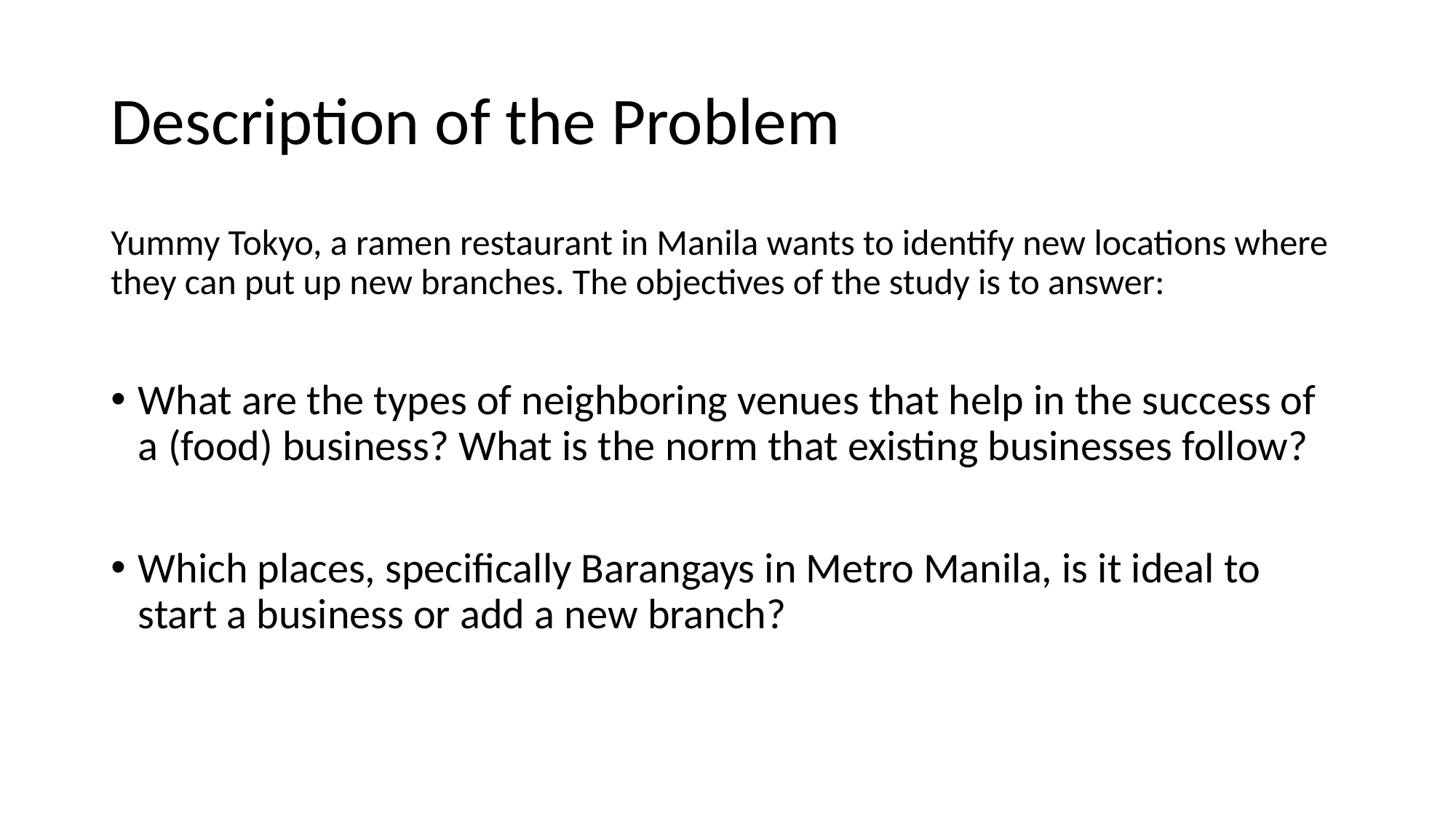

# Description of the Problem
Yummy Tokyo, a ramen restaurant in Manila wants to identify new locations where they can put up new branches. The objectives of the study is to answer:

What are the types of neighboring venues that help in the success of a (food) business? What is the norm that existing businesses follow?

Which places, specifically Barangays in Metro Manila, is it ideal to start a business or add a new branch?